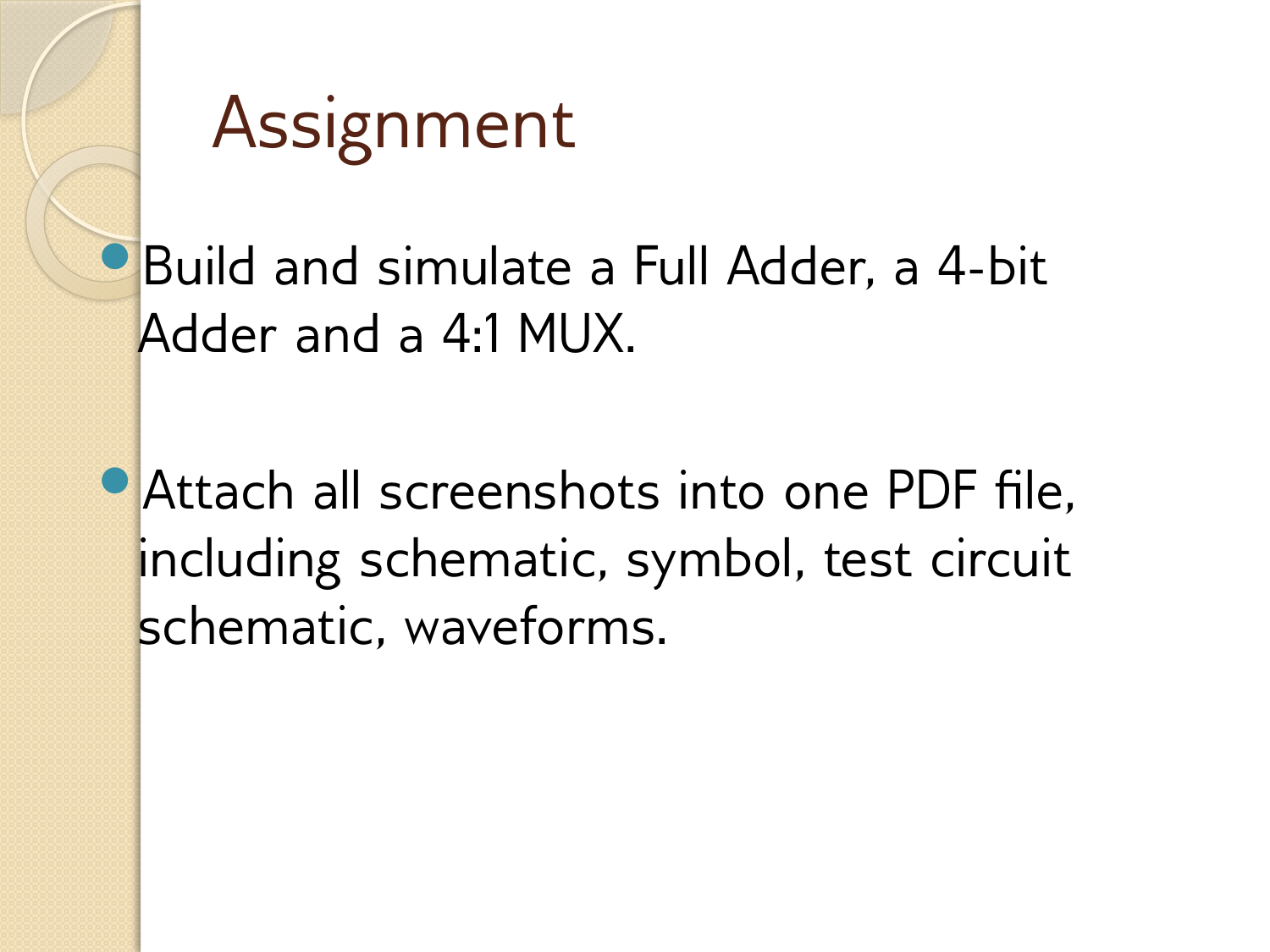

# Assignment
Build and simulate a Full Adder, a 4-bit Adder and a 4:1 MUX.

Attach all screenshots into one PDF file, including schematic, symbol, test circuit schematic, waveforms.